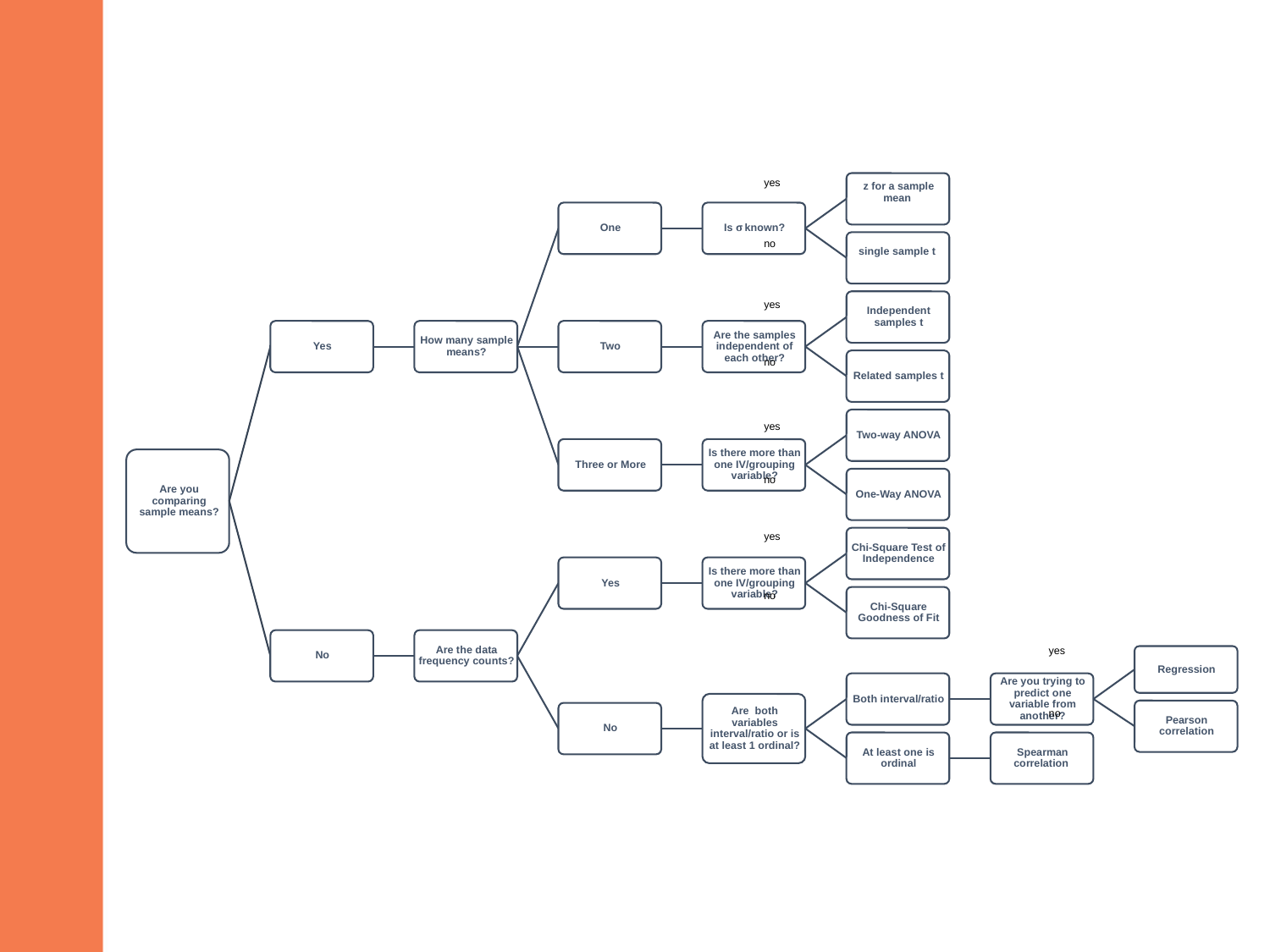

Are you comparing sample means?

Yes

How many sample means?

One

Is σ known?

z for a sample mean

single sample t

Two

Are the samples independent of each other?

Independent samples t

Related samples t

Three or More

Is there more than one IV/grouping variable?

Two-way ANOVA

One-Way ANOVA

No

Are the data frequency counts?

Yes

Is there more than one IV/grouping variable?

Chi-Square Test of Independence

Chi-Square Goodness of Fit

No

Are  both variables interval/ratio or is at least 1 ordinal?

Both interval/ratio

Are you trying to predict one variable from another?

Regression

Pearson correlation

At least one is ordinal

Spearman correlation
yes
no
yes
no
yes
no
yes
no
yes
no